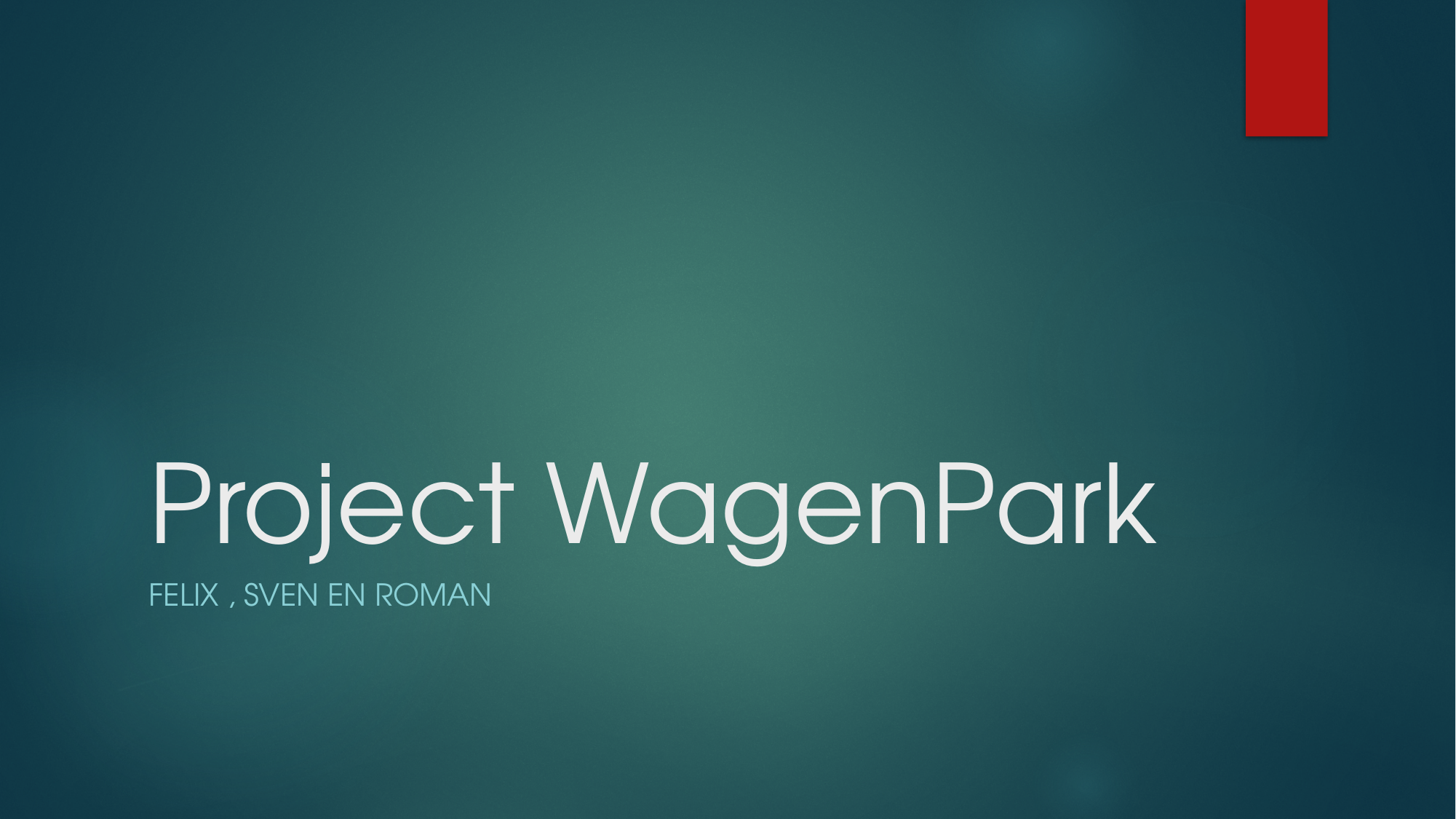

# Project WagenPark
Felix , sven en roman